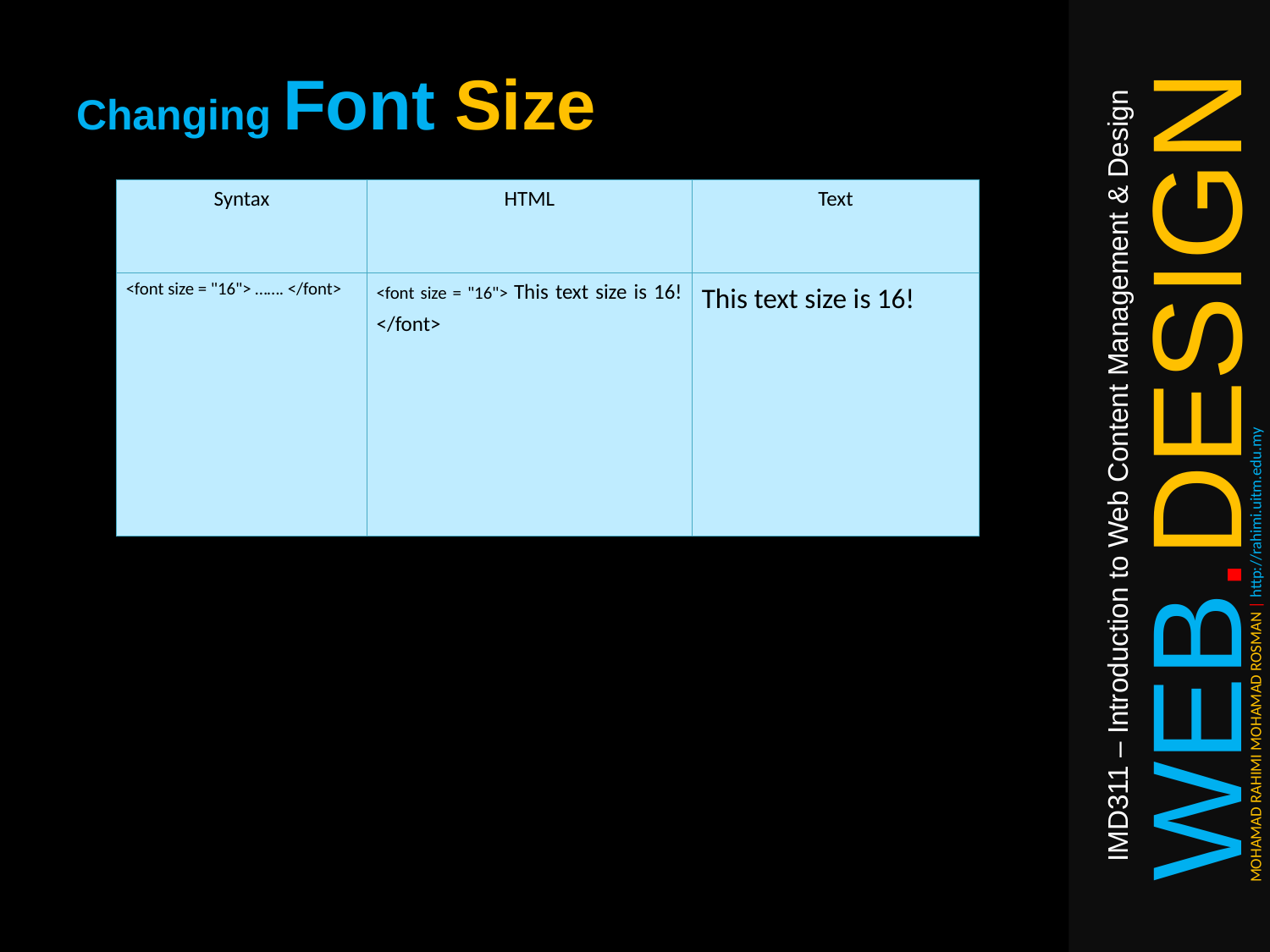

Changing Font Size
| Syntax | HTML | Text |
| --- | --- | --- |
| <font size = "16"> ……. </font> | <font size = "16"> This text size is 16!</font> | This text size is 16! |